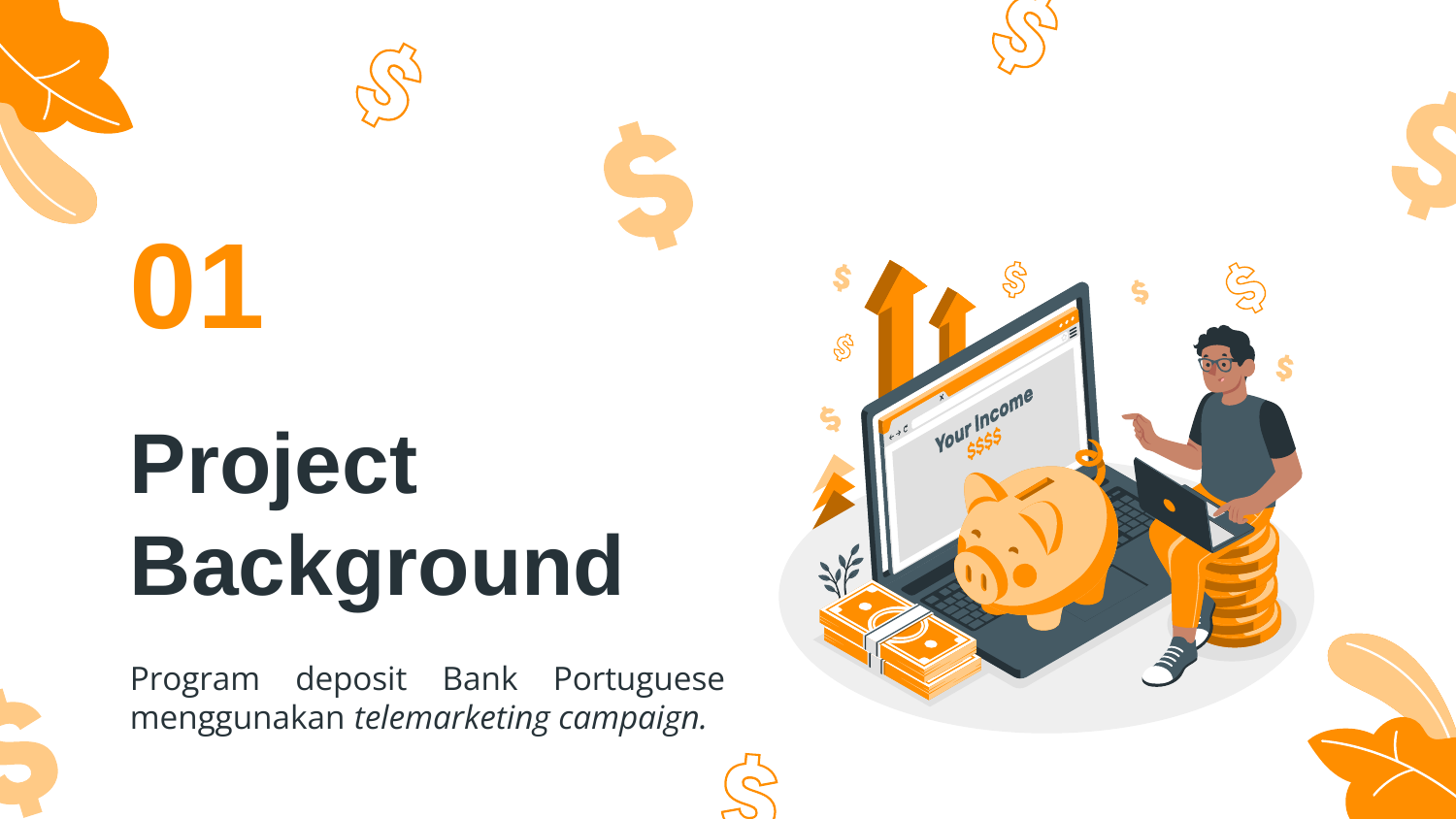

01

# Project Background
Program deposit Bank Portuguese menggunakan telemarketing campaign.